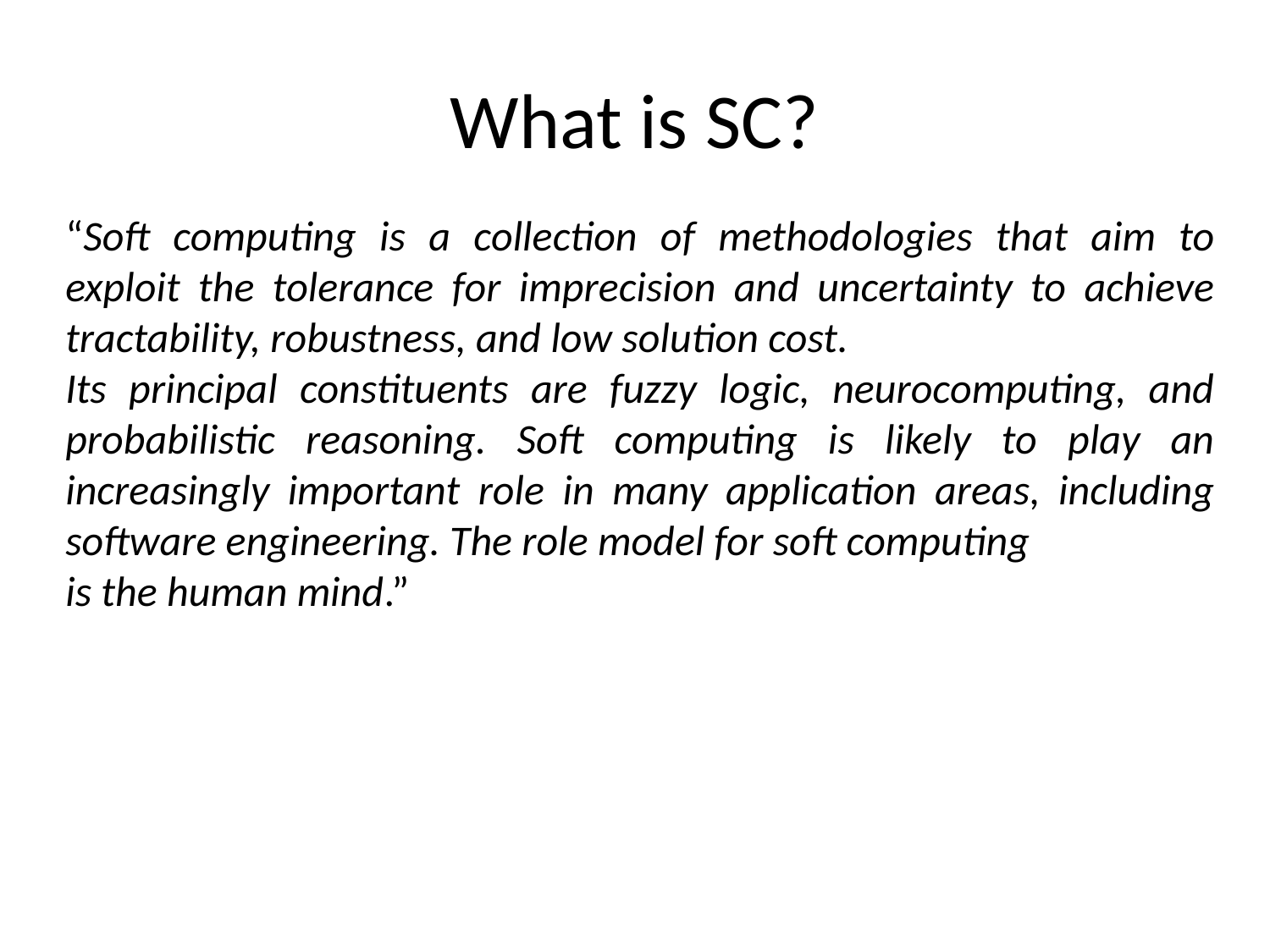

# What is SC?
“Soft computing is a collection of methodologies that aim to exploit the tolerance for imprecision and uncertainty to achieve tractability, robustness, and low solution cost.
Its principal constituents are fuzzy logic, neurocomputing, and probabilistic reasoning. Soft computing is likely to play an increasingly important role in many application areas, including software engineering. The role model for soft computing
is the human mind.”